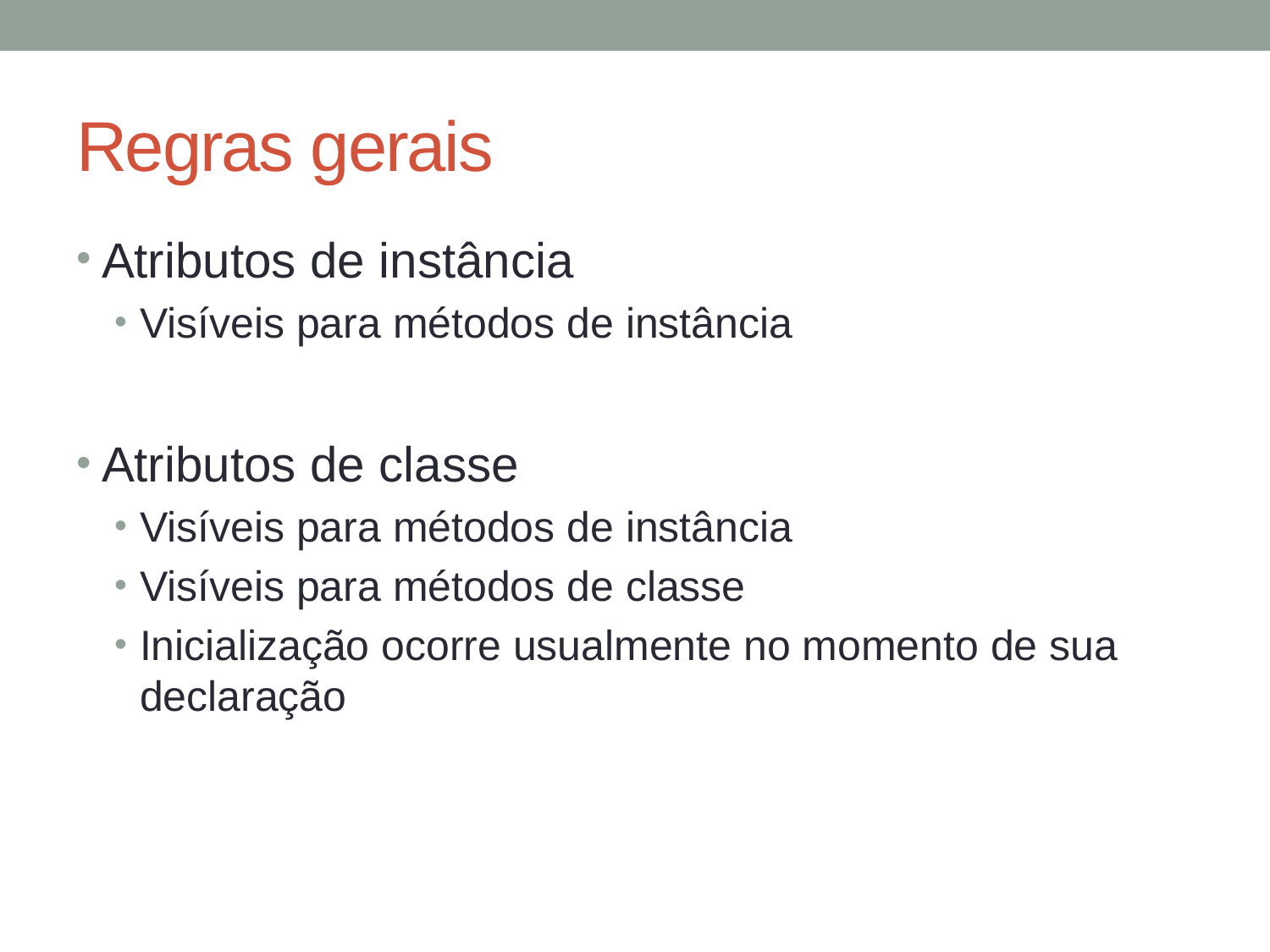

# Regras gerais
Atributos de instância
Visíveis para métodos de instância

Atributos de classe
Visíveis para métodos de instância
Visíveis para métodos de classe
Inicialização ocorre usualmente no momento de sua declaração